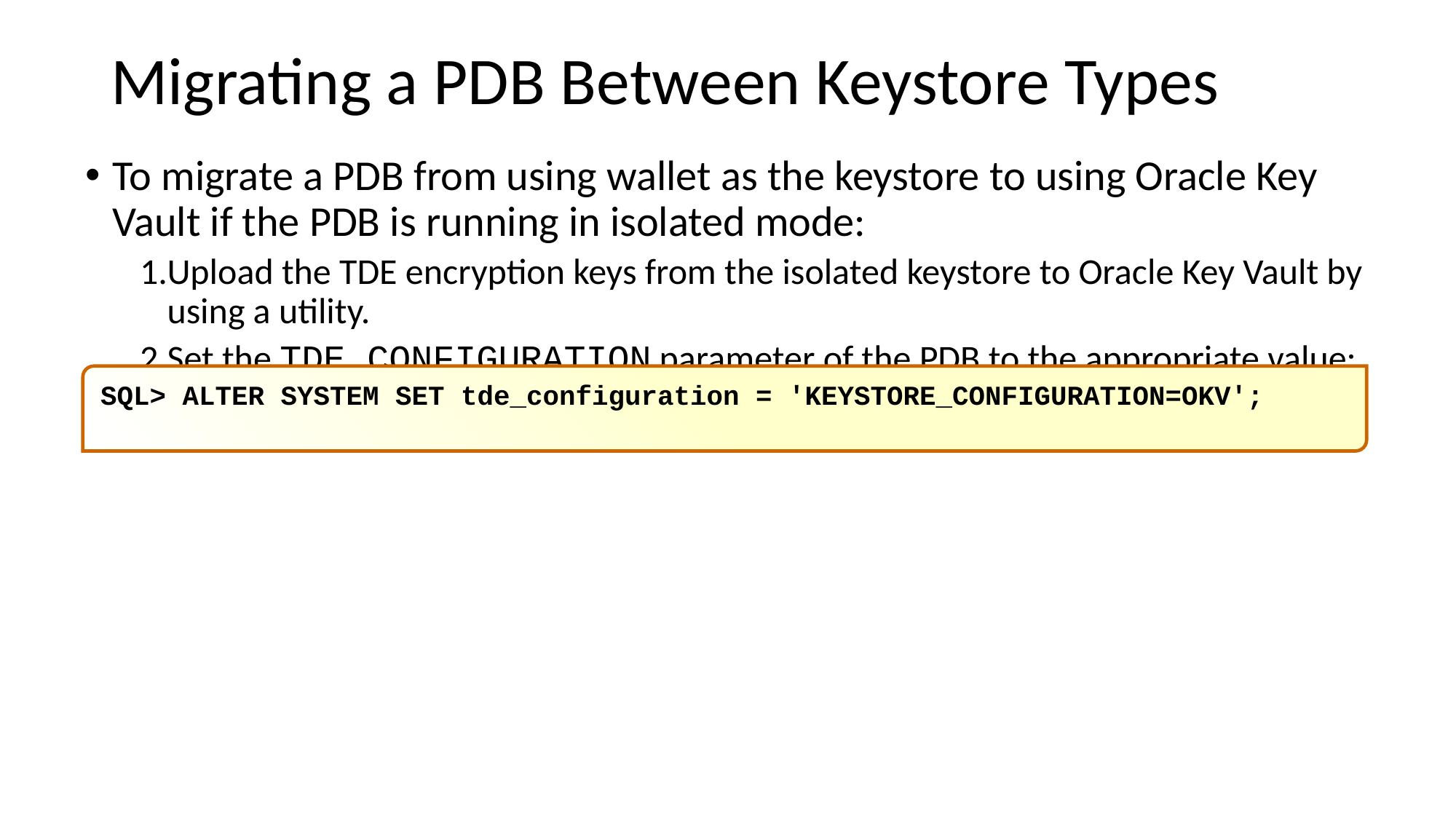

# Migrating a PDB Between Keystore Types
To migrate a PDB from using wallet as the keystore to using Oracle Key Vault if the PDB is running in isolated mode:
Upload the TDE encryption keys from the isolated keystore to Oracle Key Vault by using a utility.
Set the TDE_CONFIGURATION parameter of the PDB to the appropriate value:

SQL> ALTER SYSTEM SET tde_configuration = 'KEYSTORE_CONFIGURATION=OKV';